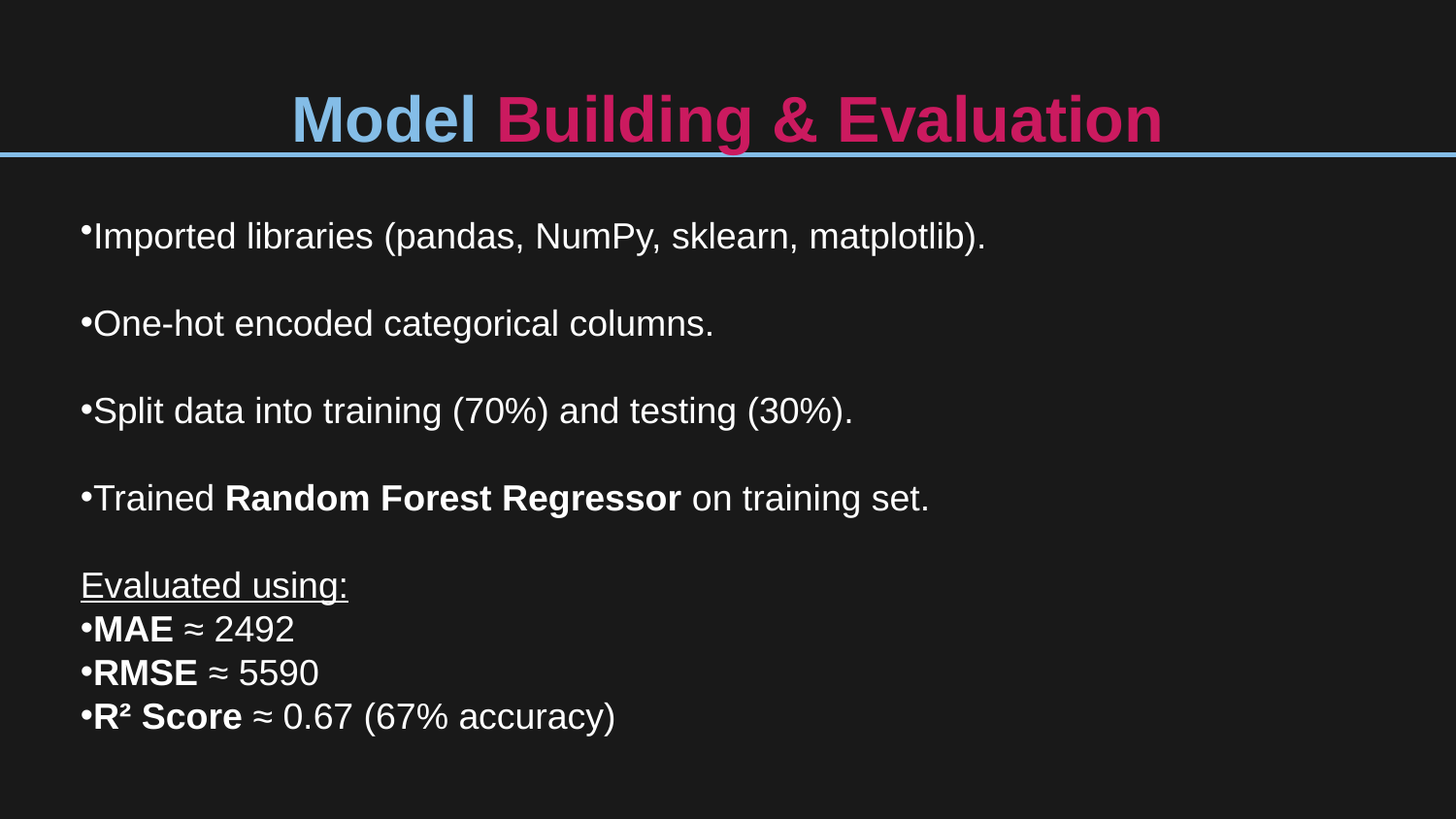

# Model Building & Evaluation
Imported libraries (pandas, NumPy, sklearn, matplotlib).

One-hot encoded categorical columns.

Split data into training (70%) and testing (30%).

Trained Random Forest Regressor on training set.

Evaluated using:
MAE ≈ 2492
RMSE ≈ 5590
R² Score ≈ 0.67 (67% accuracy)